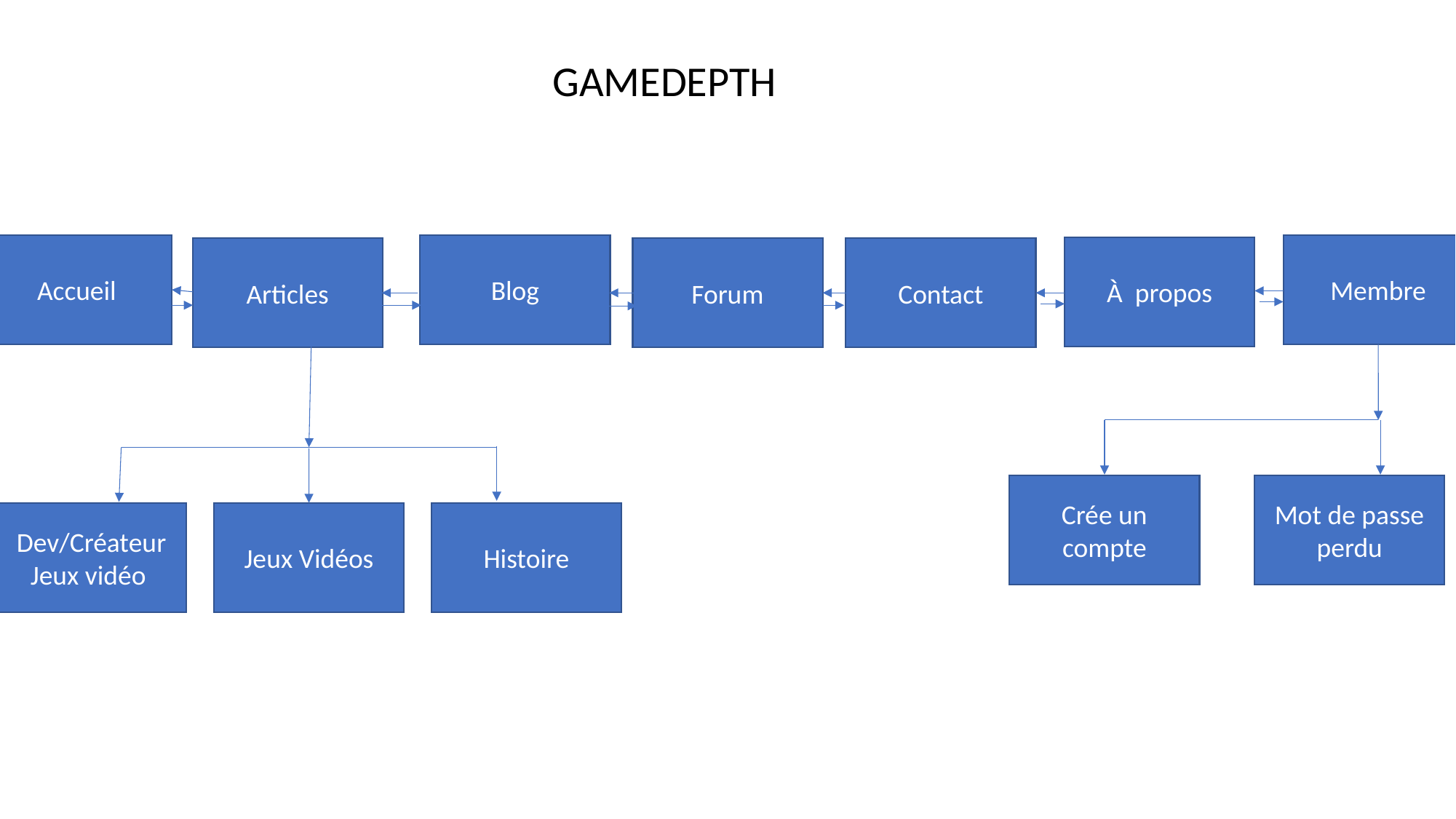

GAMEDEPTH
Accueil
Blog
Membre
À  propos
Articles
Forum
Contact
Crée un compte
Mot de passe perdu
Dev/Créateur
Jeux vidéo
Jeux Vidéos
Histoire